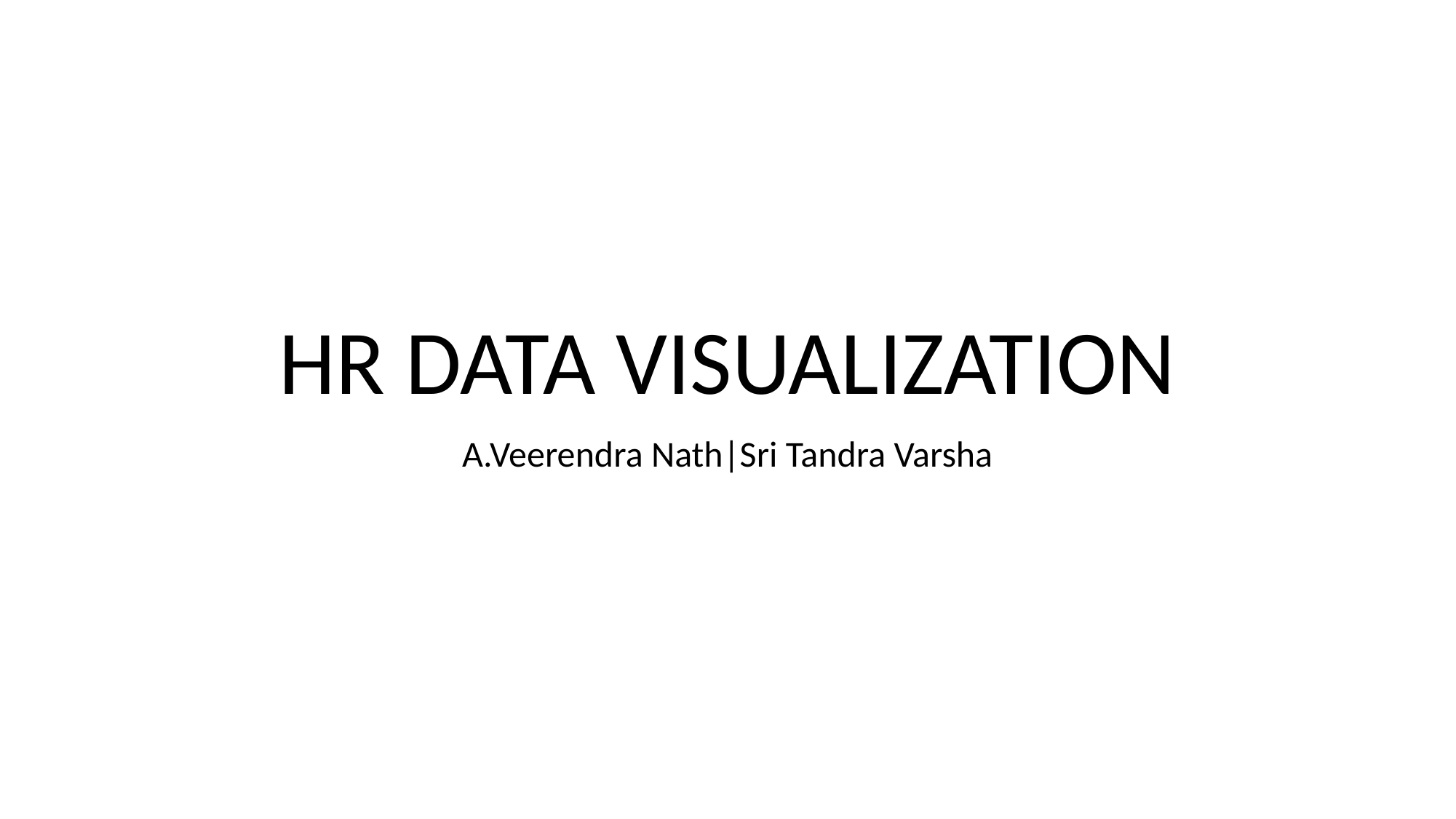

# HR DATA VISUALIZATION
A.Veerendra Nath|Sri Tandra Varsha